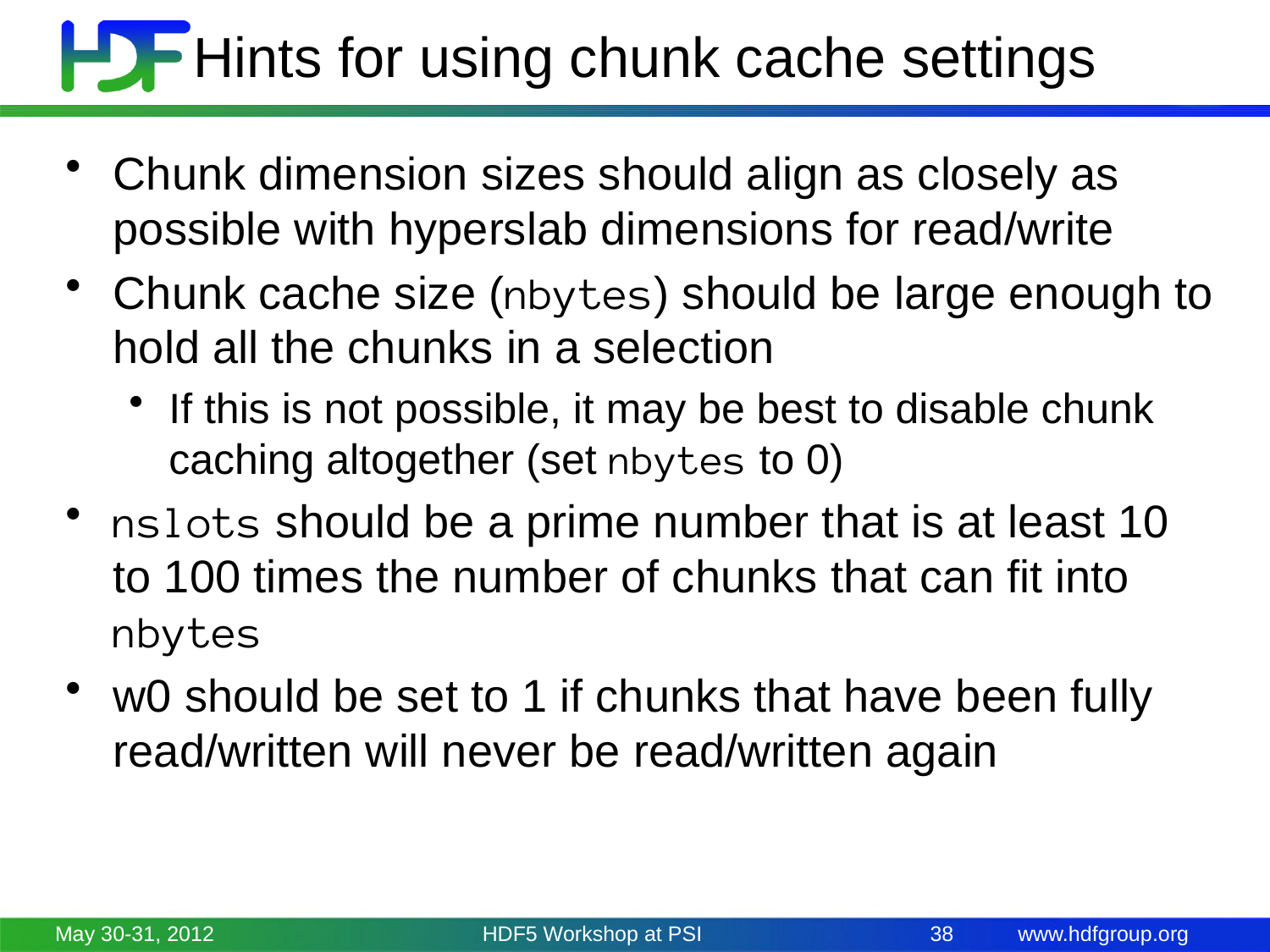

# Hints for using chunk cache settings
Chunk dimension sizes should align as closely as possible with hyperslab dimensions for read/write
Chunk cache size (nbytes) should be large enough to hold all the chunks in a selection
If this is not possible, it may be best to disable chunk caching altogether (set nbytes to 0)
nslots should be a prime number that is at least 10 to 100 times the number of chunks that can fit into nbytes
w0 should be set to 1 if chunks that have been fully read/written will never be read/written again
May 30-31, 2012
HDF5 Workshop at PSI
38